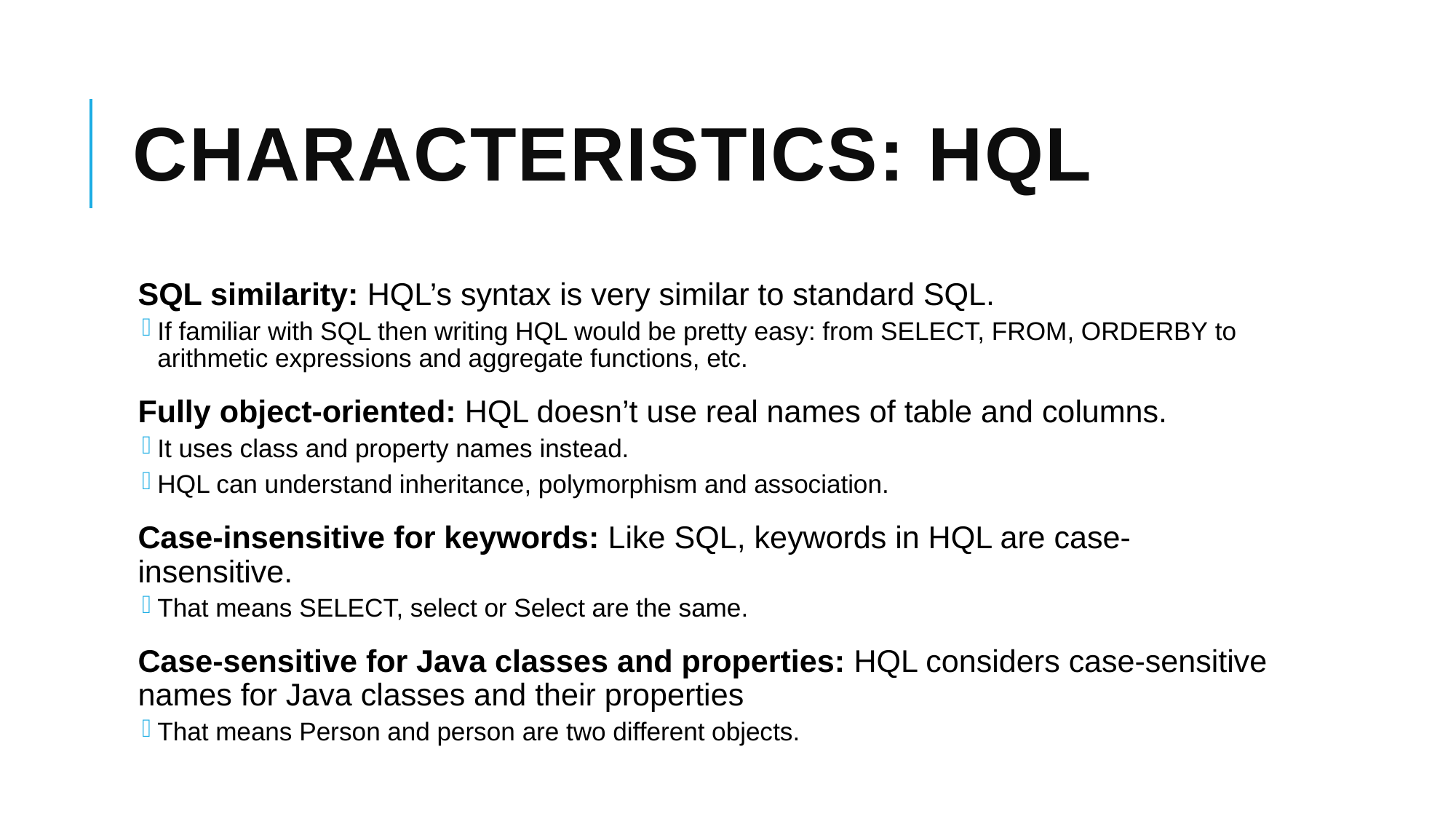

# Characteristics: HQL
SQL similarity: HQL’s syntax is very similar to standard SQL.
If familiar with SQL then writing HQL would be pretty easy: from SELECT, FROM, ORDERBY to arithmetic expressions and aggregate functions, etc.
Fully object-oriented: HQL doesn’t use real names of table and columns.
It uses class and property names instead.
HQL can understand inheritance, polymorphism and association.
Case-insensitive for keywords: Like SQL, keywords in HQL are case-insensitive.
That means SELECT, select or Select are the same.
Case-sensitive for Java classes and properties: HQL considers case-sensitive names for Java classes and their properties
That means Person and person are two different objects.